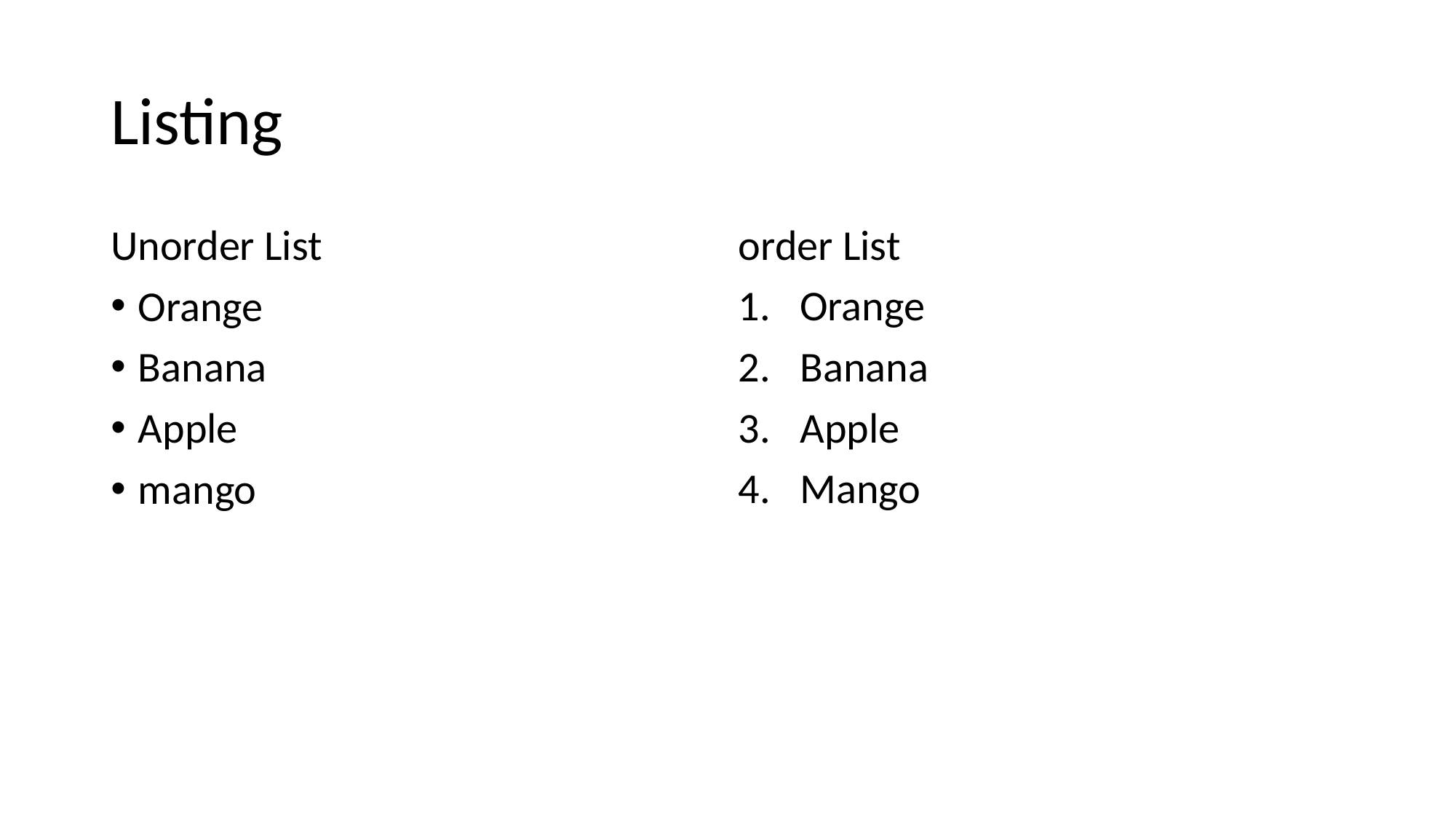

# Listing
Unorder List
Orange
Banana
Apple
mango
order List
Orange
Banana
Apple
Mango